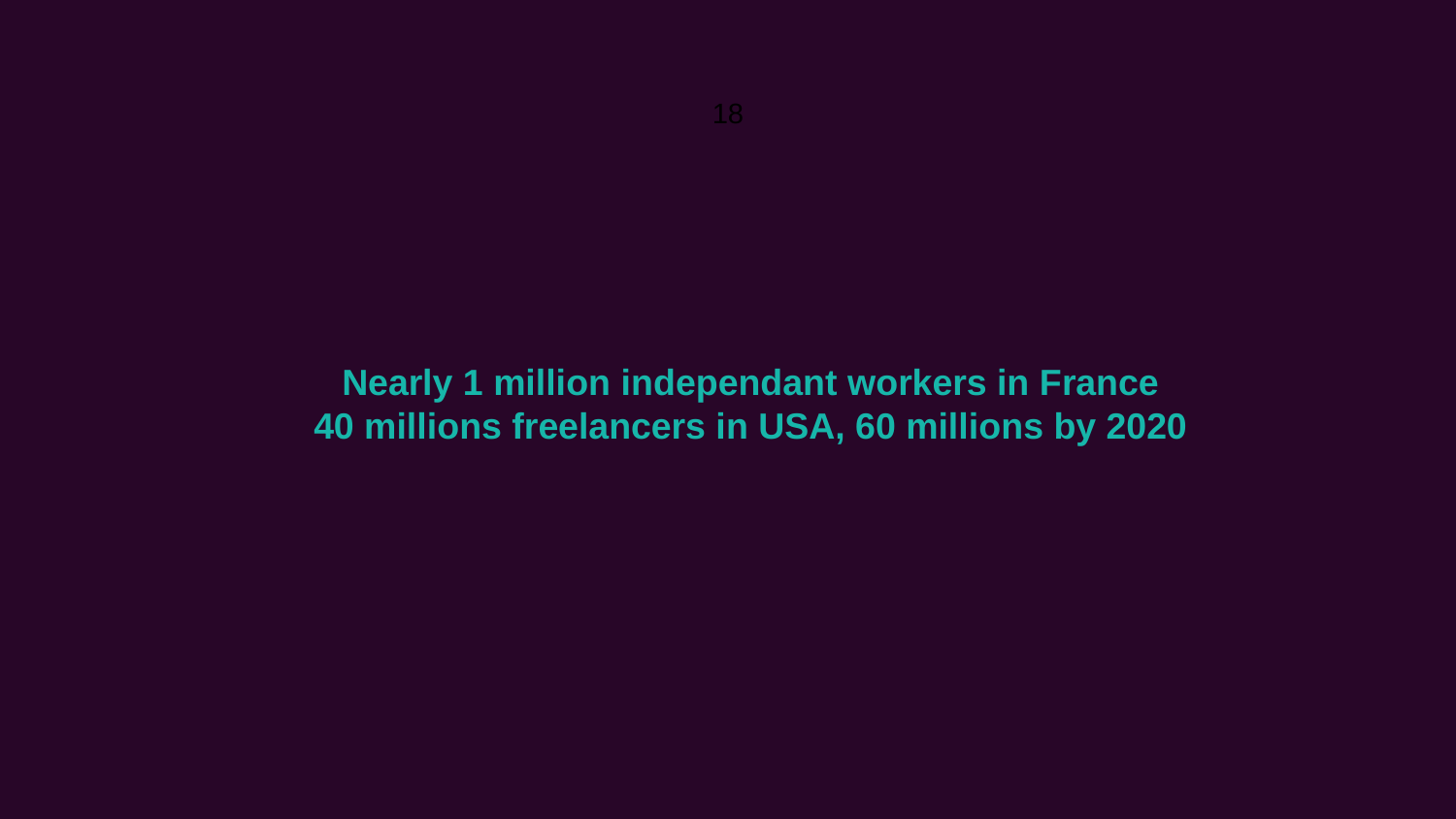

18
Nearly 1 million independant workers in France
40 millions freelancers in USA, 60 millions by 2020